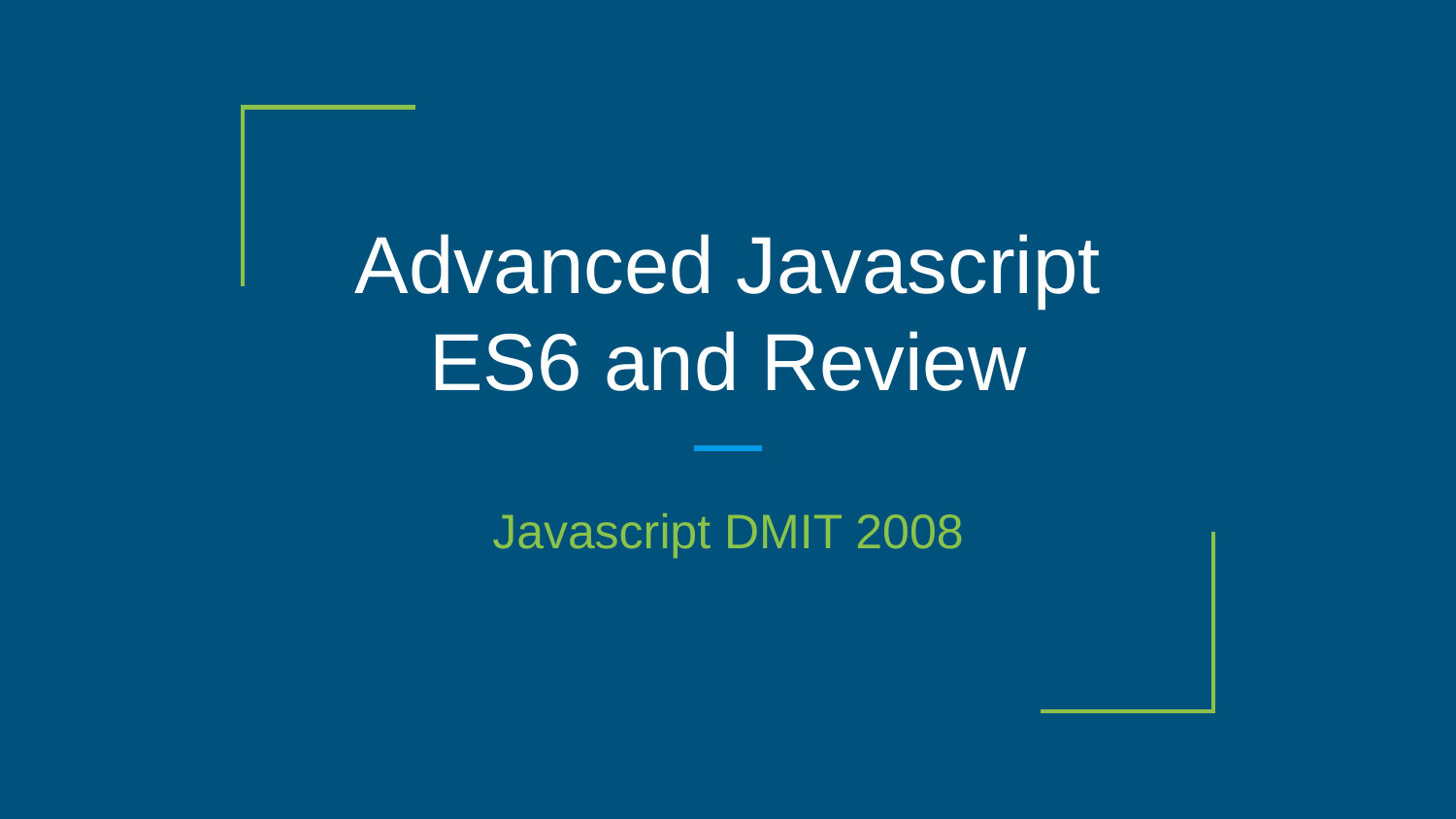

# Advanced Javascript
ES6 and Review
Javascript DMIT 2008